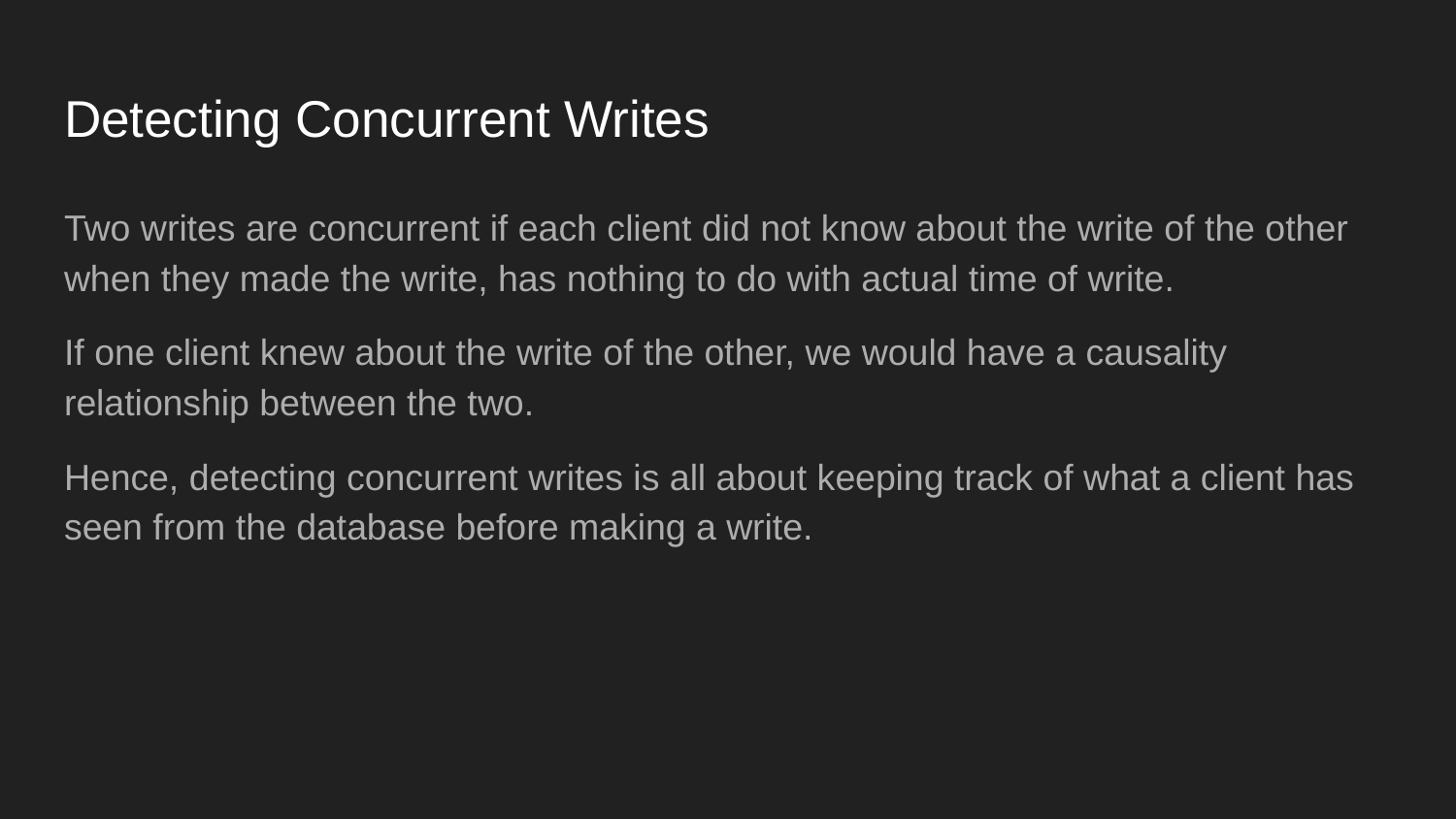

# Detecting Concurrent Writes
Two writes are concurrent if each client did not know about the write of the other when they made the write, has nothing to do with actual time of write.
If one client knew about the write of the other, we would have a causality relationship between the two.
Hence, detecting concurrent writes is all about keeping track of what a client has seen from the database before making a write.